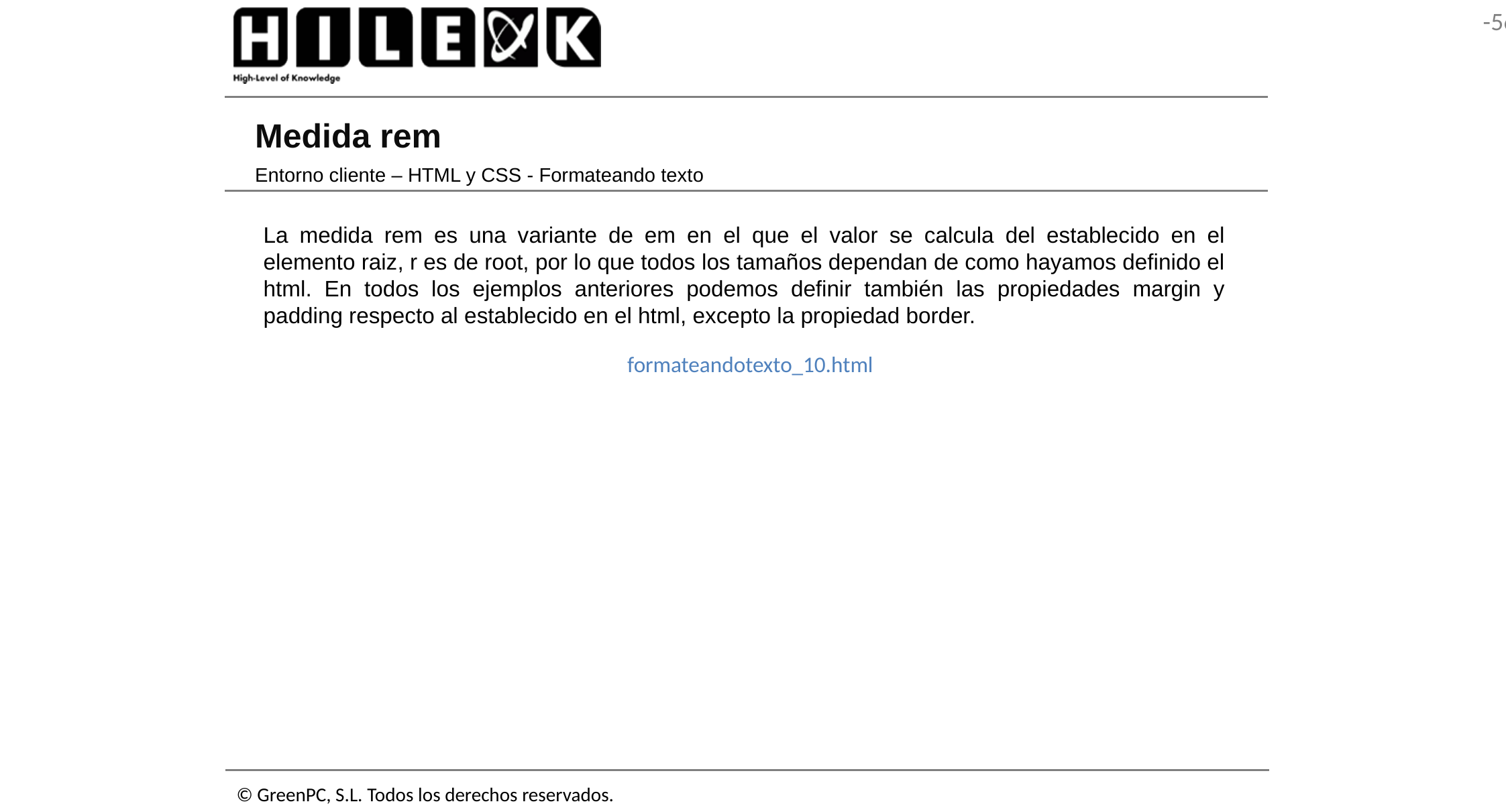

# Medida rem
Entorno cliente – HTML y CSS - Formateando texto

La medida rem es una variante de em en el que el valor se calcula del establecido en el elemento raiz, r es de root, por lo que todos los tamaños dependan de como hayamos definido el html. En todos los ejemplos anteriores podemos definir también las propiedades margin y padding respecto al establecido en el html, excepto la propiedad border.
formateandotexto_10.html